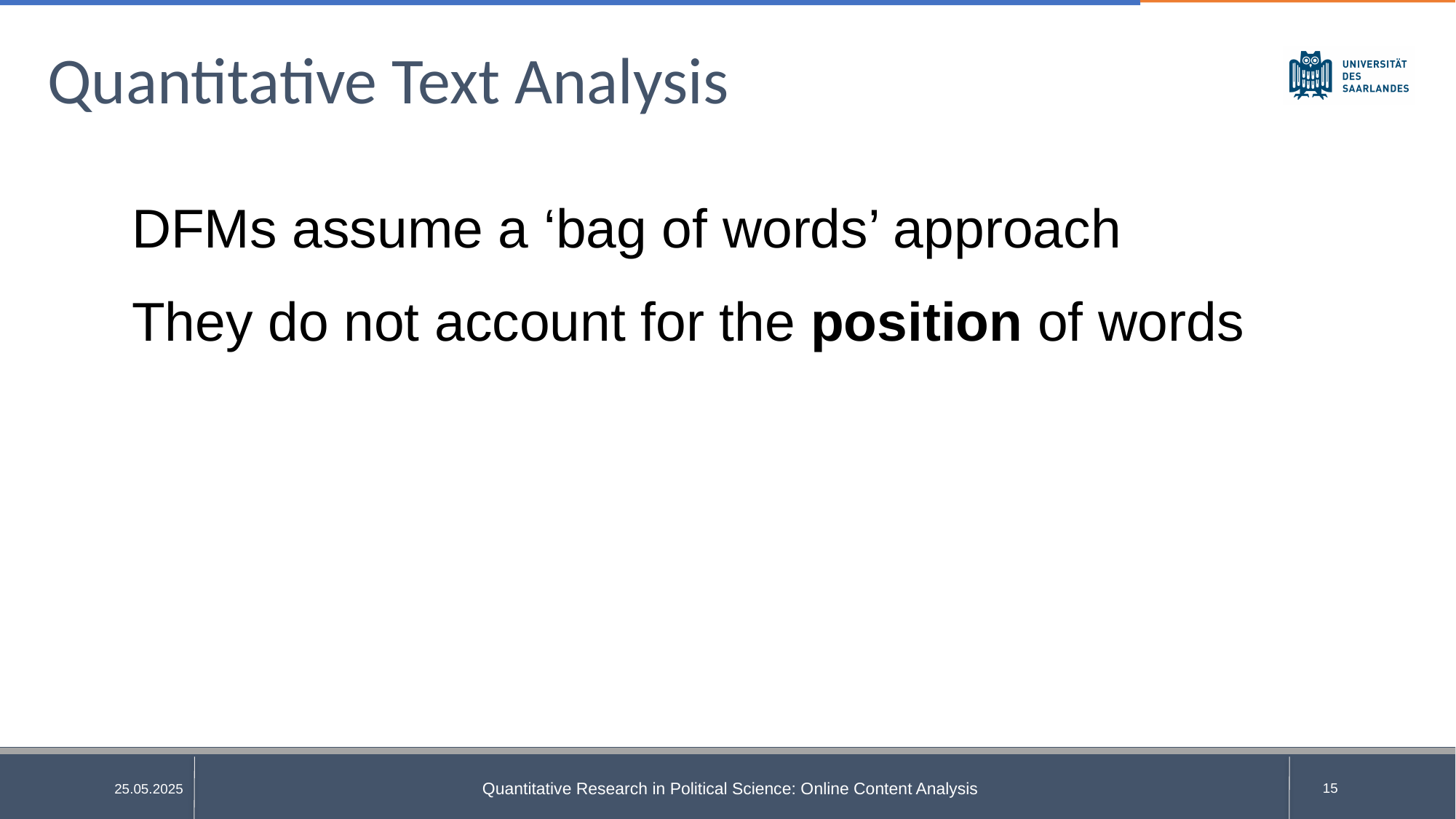

# Quantitative Text Analysis
DFMs assume a ‘bag of words’ approach
They do not account for the position of words
Quantitative Research in Political Science: Online Content Analysis
15
25.05.2025